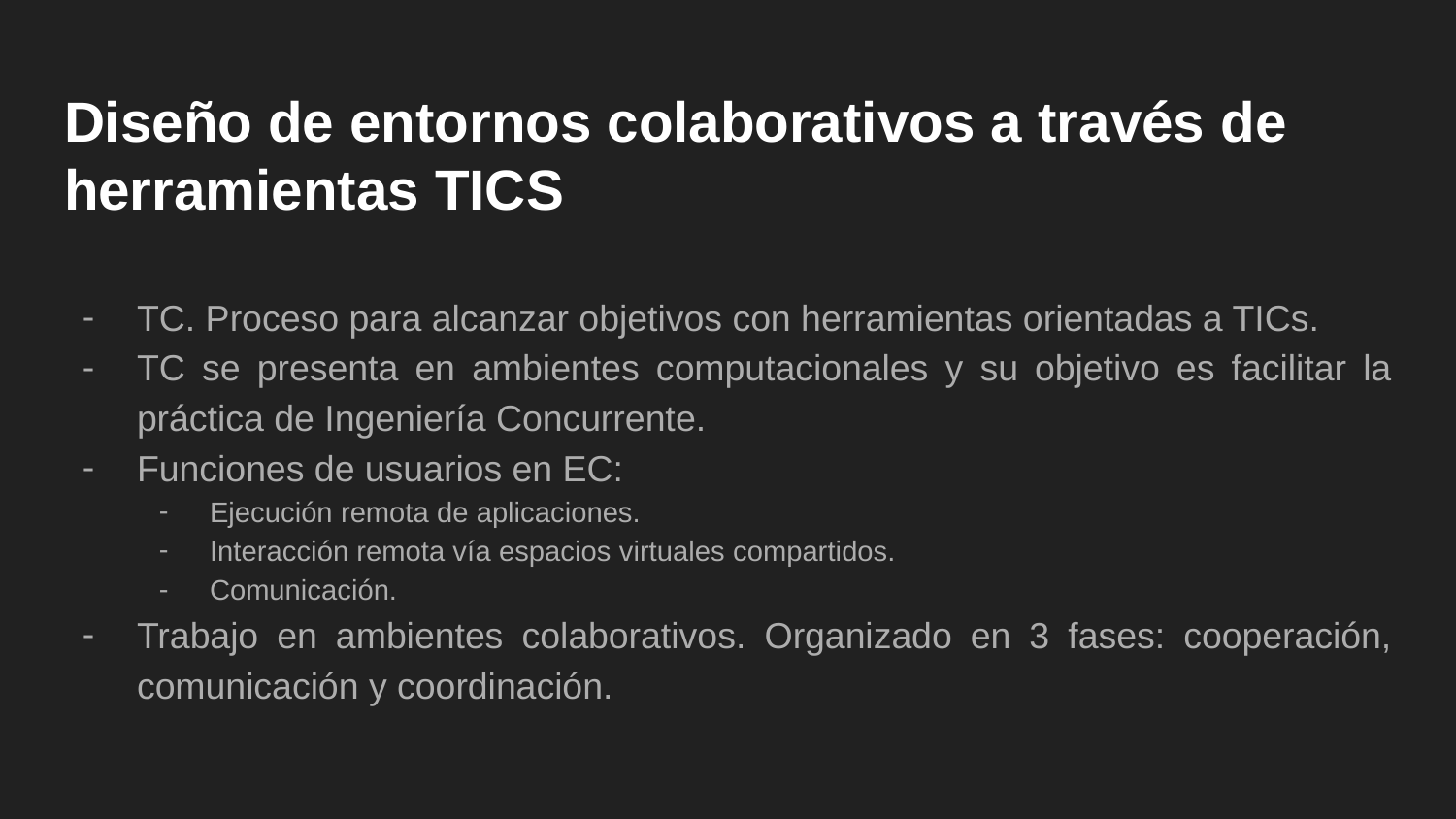

# Diseño de entornos colaborativos a través de herramientas TICS
TC. Proceso para alcanzar objetivos con herramientas orientadas a TICs.
TC se presenta en ambientes computacionales y su objetivo es facilitar la práctica de Ingeniería Concurrente.
Funciones de usuarios en EC:
Ejecución remota de aplicaciones.
Interacción remota vía espacios virtuales compartidos.
Comunicación.
Trabajo en ambientes colaborativos. Organizado en 3 fases: cooperación, comunicación y coordinación.